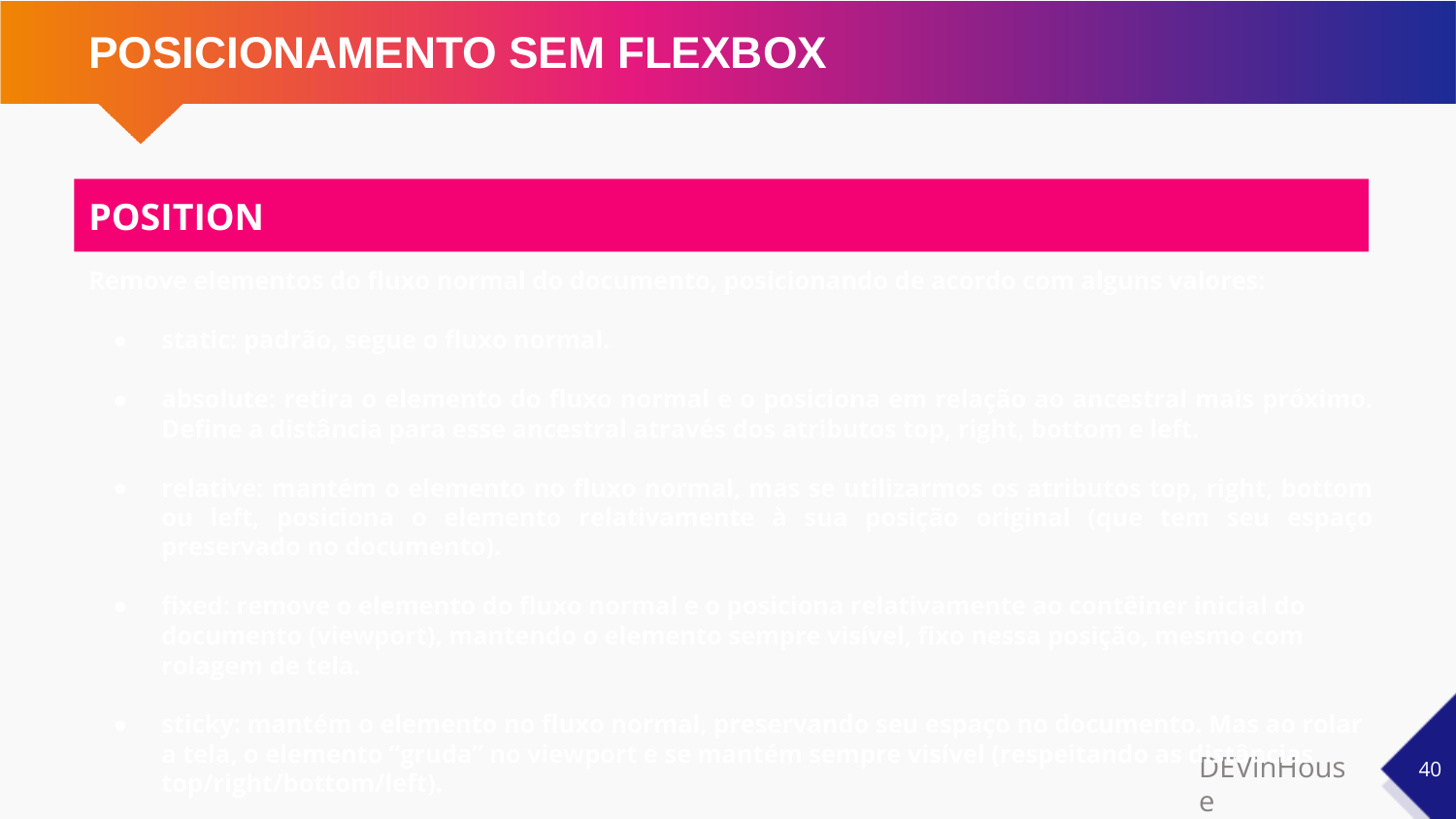

# POSICIONAMENTO SEM FLEXBOX

POSITION
Remove elementos do fluxo normal do documento, posicionando de acordo com alguns valores:

static: padrão, segue o fluxo normal.

absolute: retira o elemento do fluxo normal e o posiciona em relação ao ancestral mais próximo. Define a distância para esse ancestral através dos atributos top, right, bottom e left.

relative: mantém o elemento no fluxo normal, mas se utilizarmos os atributos top, right, bottom ou left, posiciona o elemento relativamente à sua posição original (que tem seu espaço preservado no documento).

fixed: remove o elemento do fluxo normal e o posiciona relativamente ao contêiner inicial do documento (viewport), mantendo o elemento sempre visível, fixo nessa posição, mesmo com rolagem de tela.

sticky: mantém o elemento no fluxo normal, preservando seu espaço no documento. Mas ao rolar a tela, o elemento “gruda” no viewport e se mantém sempre visível (respeitando as distâncias top/right/bottom/left).
40